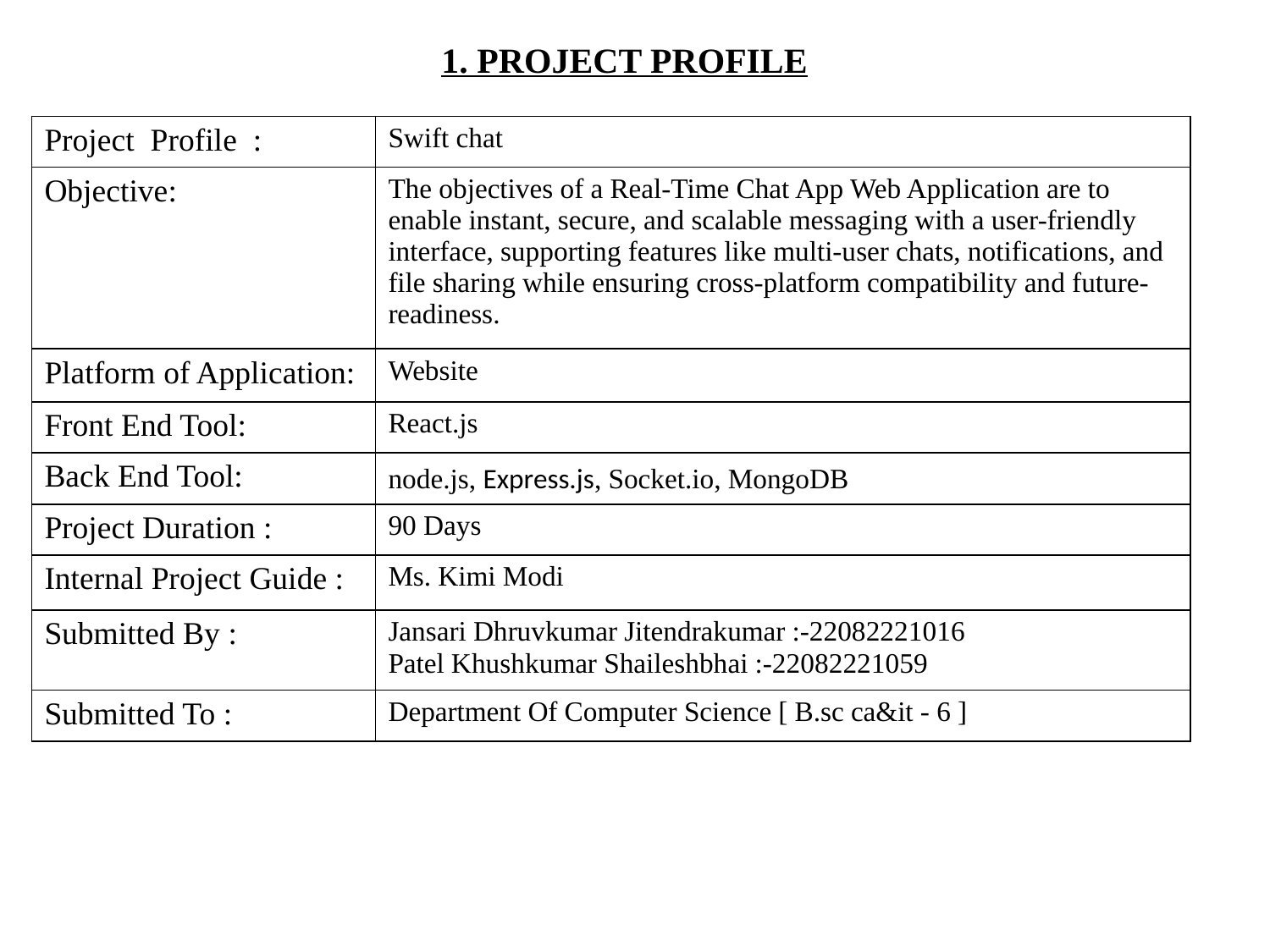

1. PROJECT PROFILE
| Project Profile : | Swift chat |
| --- | --- |
| Objective: | The objectives of a Real-Time Chat App Web Application are to enable instant, secure, and scalable messaging with a user-friendly interface, supporting features like multi-user chats, notifications, and file sharing while ensuring cross-platform compatibility and future-readiness. |
| Platform of Application: | Website |
| Front End Tool: | React.js |
| Back End Tool: | node.js, Express.js, Socket.io, MongoDB |
| Project Duration : | 90 Days |
| Internal Project Guide : | Ms. Kimi Modi |
| Submitted By : | Jansari Dhruvkumar Jitendrakumar :-22082221016 Patel Khushkumar Shaileshbhai :-22082221059 |
| Submitted To : | Department Of Computer Science [ B.sc ca&it - 6 ] |